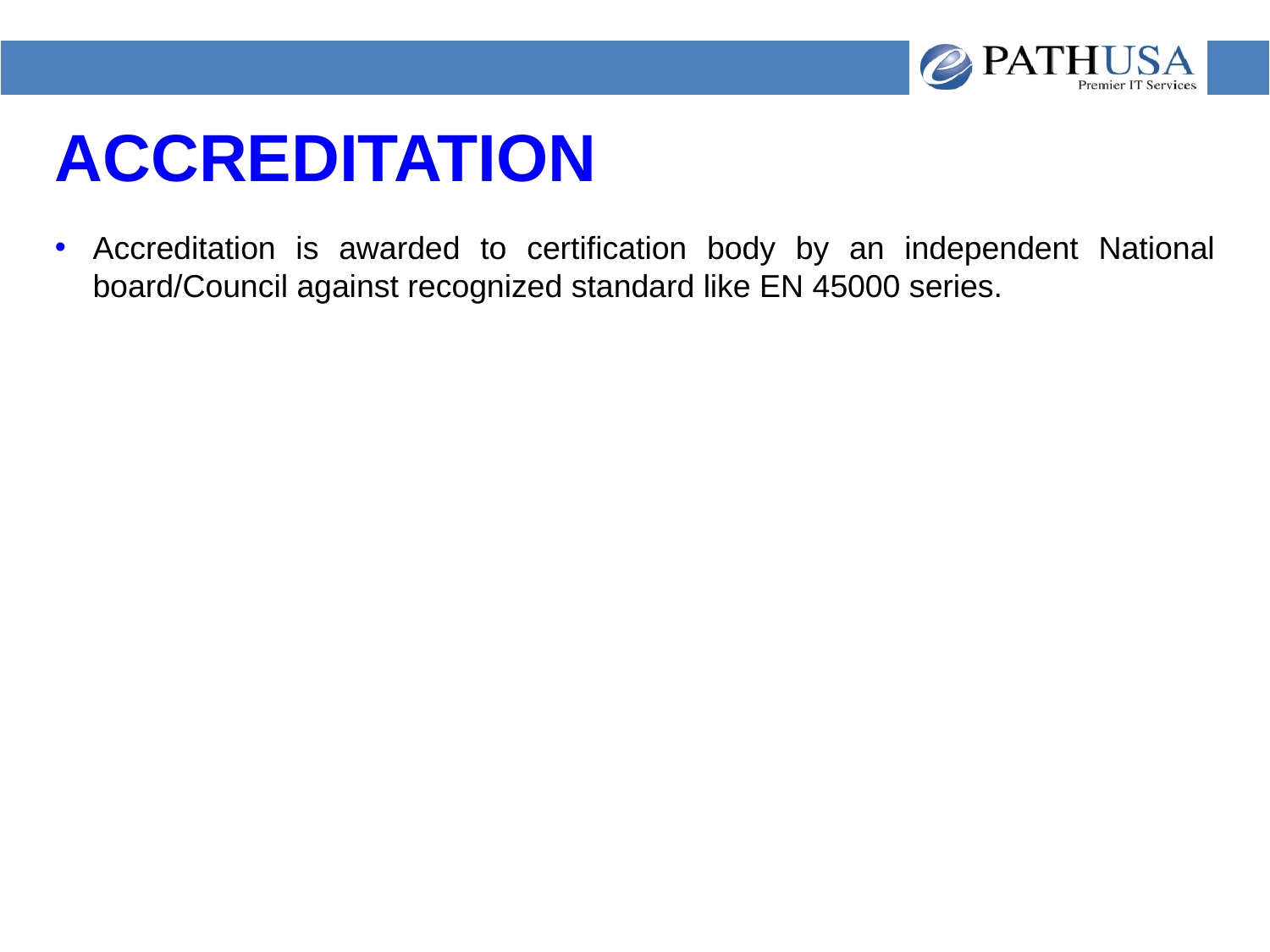

# ACCREDITATION
Accreditation is awarded to certification body by an independent National board/Council against recognized standard like EN 45000 series.